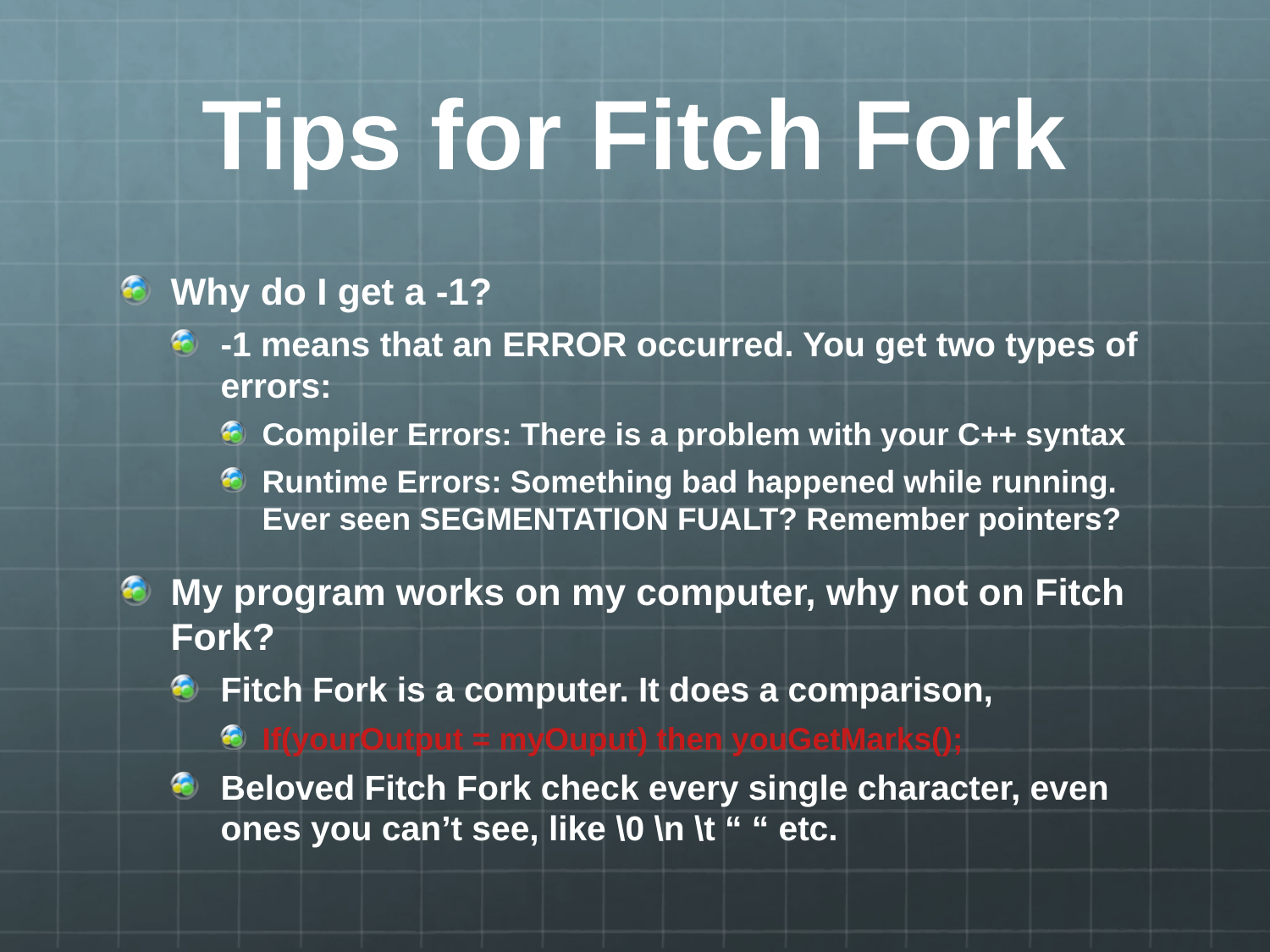

# Tips for Fitch Fork
Why do I get a -1?
-1 means that an ERROR occurred. You get two types of errors:
Compiler Errors: There is a problem with your C++ syntax
Runtime Errors: Something bad happened while running. Ever seen SEGMENTATION FUALT? Remember pointers?
My program works on my computer, why not on Fitch Fork?
Fitch Fork is a computer. It does a comparison,
If(yourOutput = myOuput) then youGetMarks();
Beloved Fitch Fork check every single character, even ones you can’t see, like \0 \n \t “ “ etc.